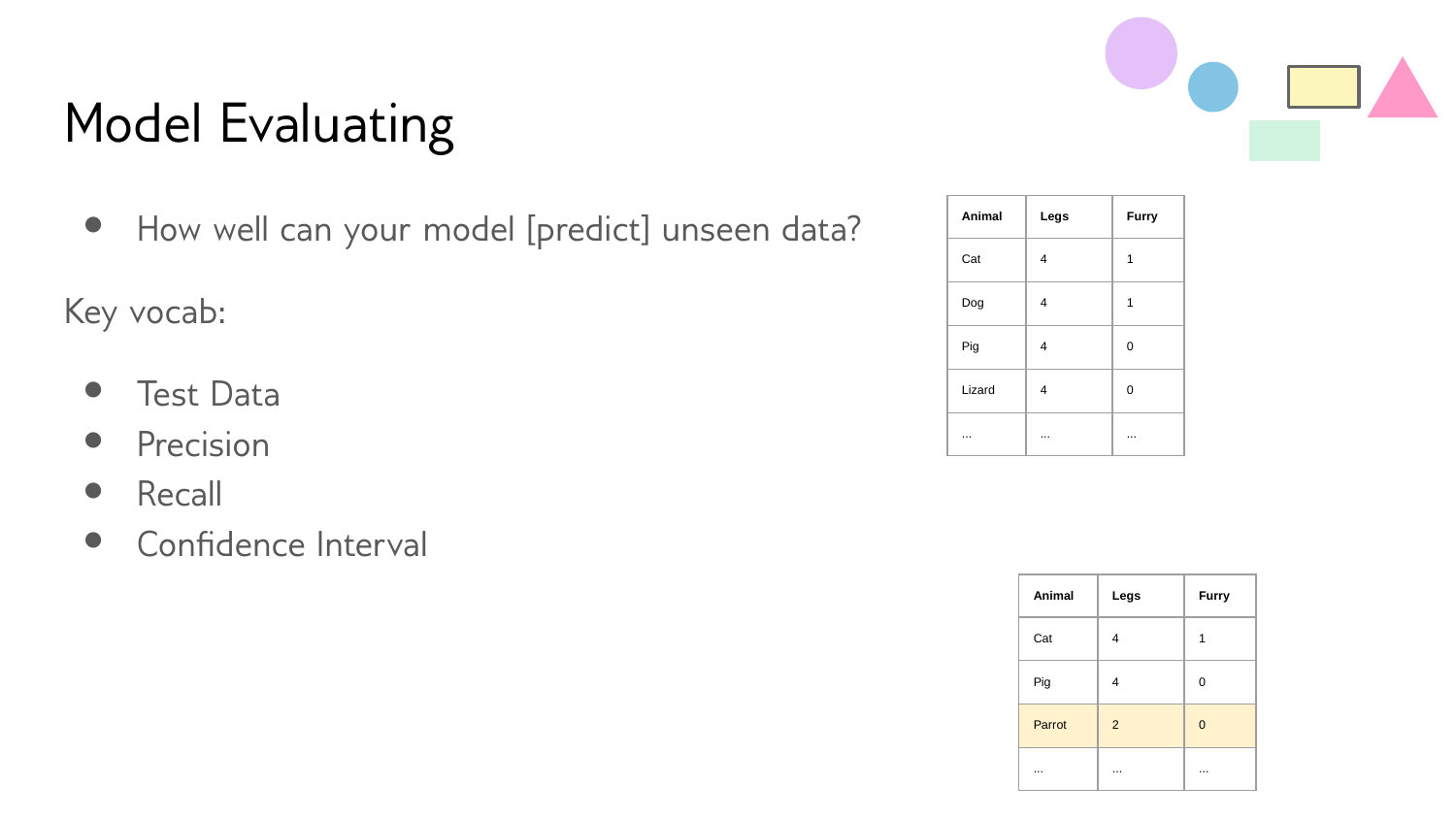

# Model Evaluating
How well can your model [predict] unseen data?
Key vocab:
Test Data
Precision
Recall
Confidence Interval
| Animal | Legs | Furry |
| --- | --- | --- |
| Cat | 4 | 1 |
| Dog | 4 | 1 |
| Pig | 4 | 0 |
| Lizard | 4 | 0 |
| ... | ... | ... |
| Animal | Legs | Furry |
| --- | --- | --- |
| Cat | 4 | 1 |
| Pig | 4 | 0 |
| Parrot | 2 | 0 |
| ... | ... | ... |